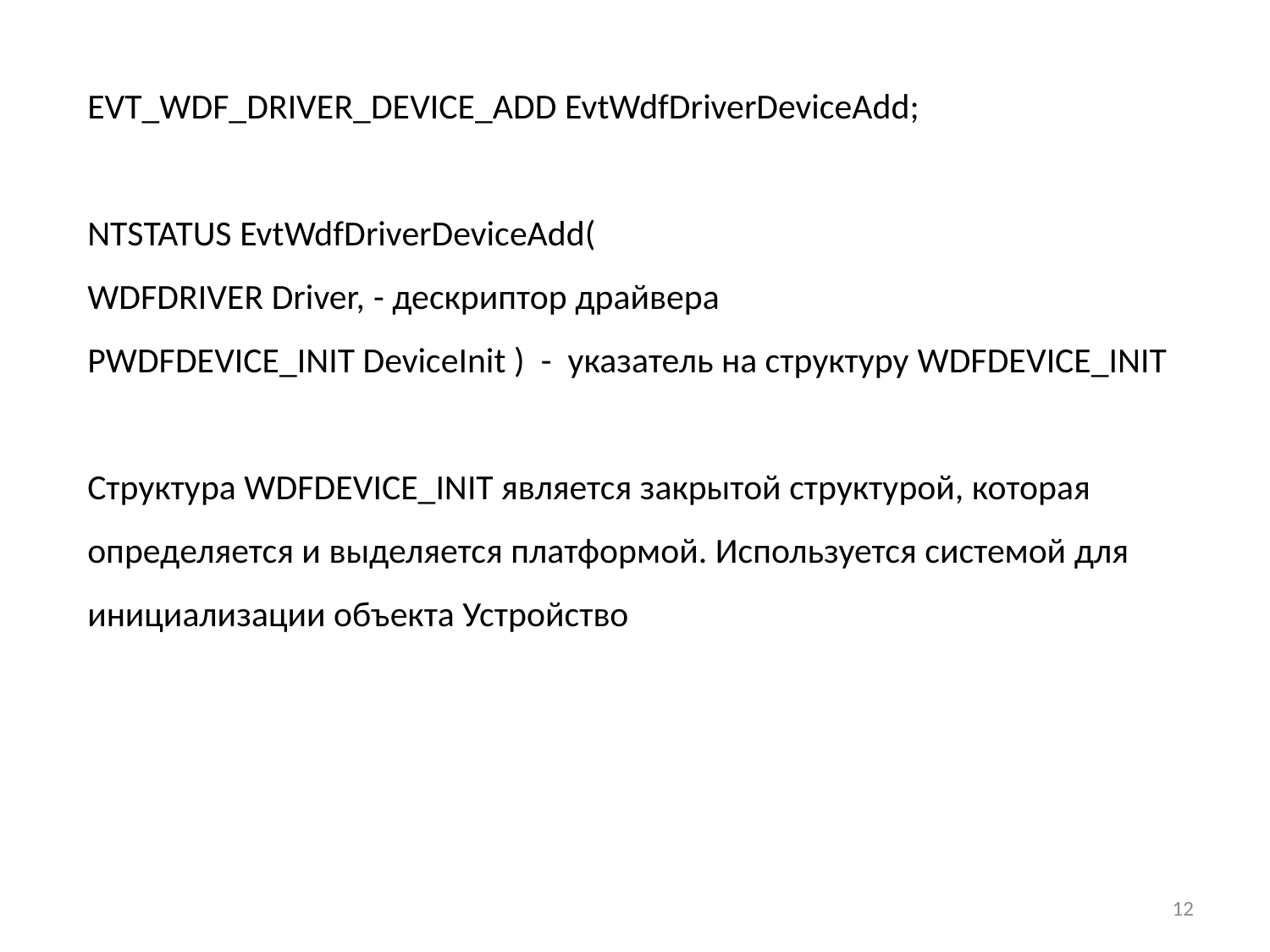

EVT_WDF_DRIVER_DEVICE_ADD EvtWdfDriverDeviceAdd;

NTSTATUS EvtWdfDriverDeviceAdd(
WDFDRIVER Driver, - дескриптор драйвера
PWDFDEVICE_INIT DeviceInit )  -  указатель на структуру WDFDEVICE_INIT

Структура WDFDEVICE_INIT является закрытой структурой, которая определяется и выделяется платформой. Используется системой для инициализации объекта Устройство

12